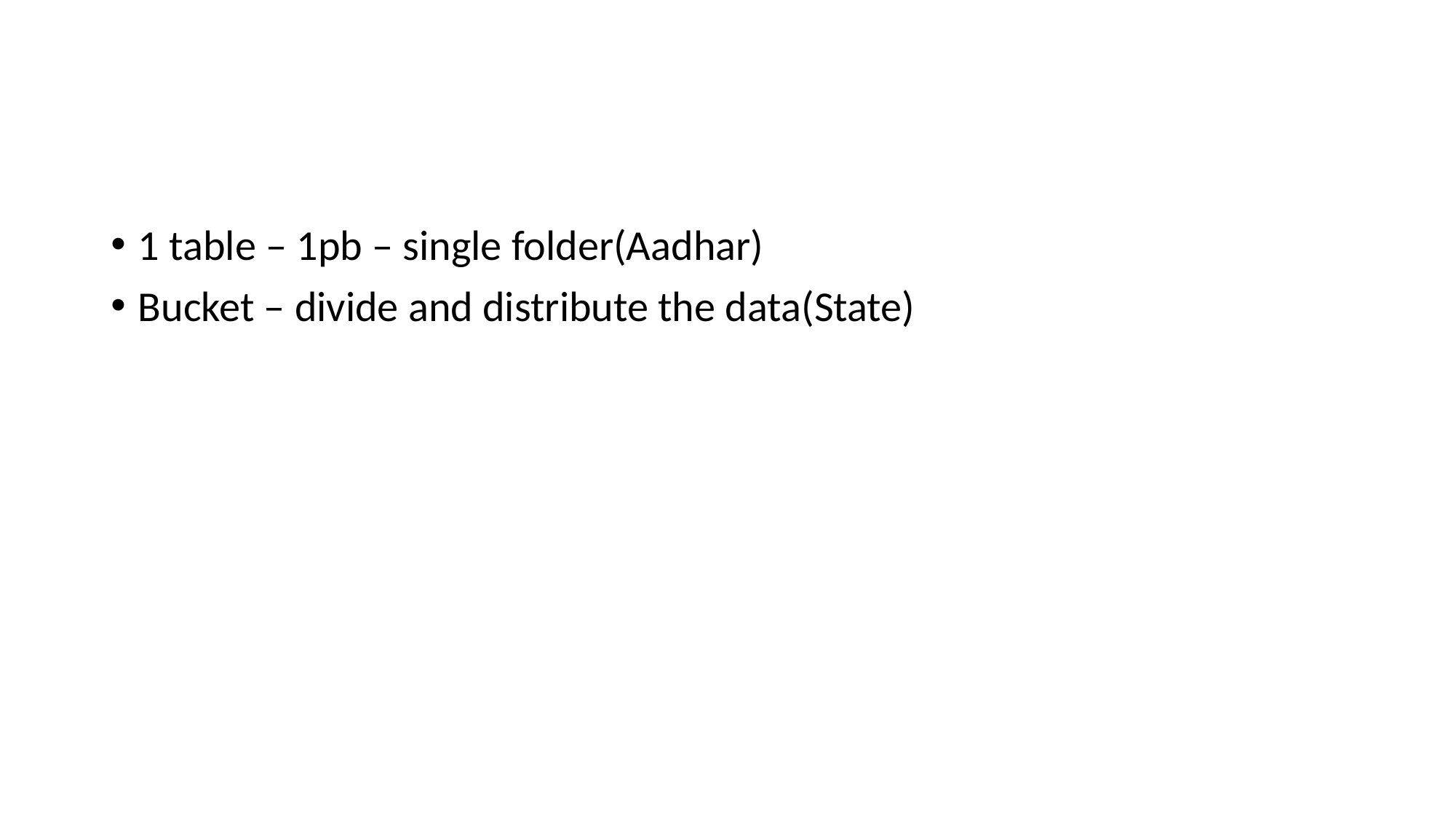

#
1 table – 1pb – single folder(Aadhar)
Bucket – divide and distribute the data(State)